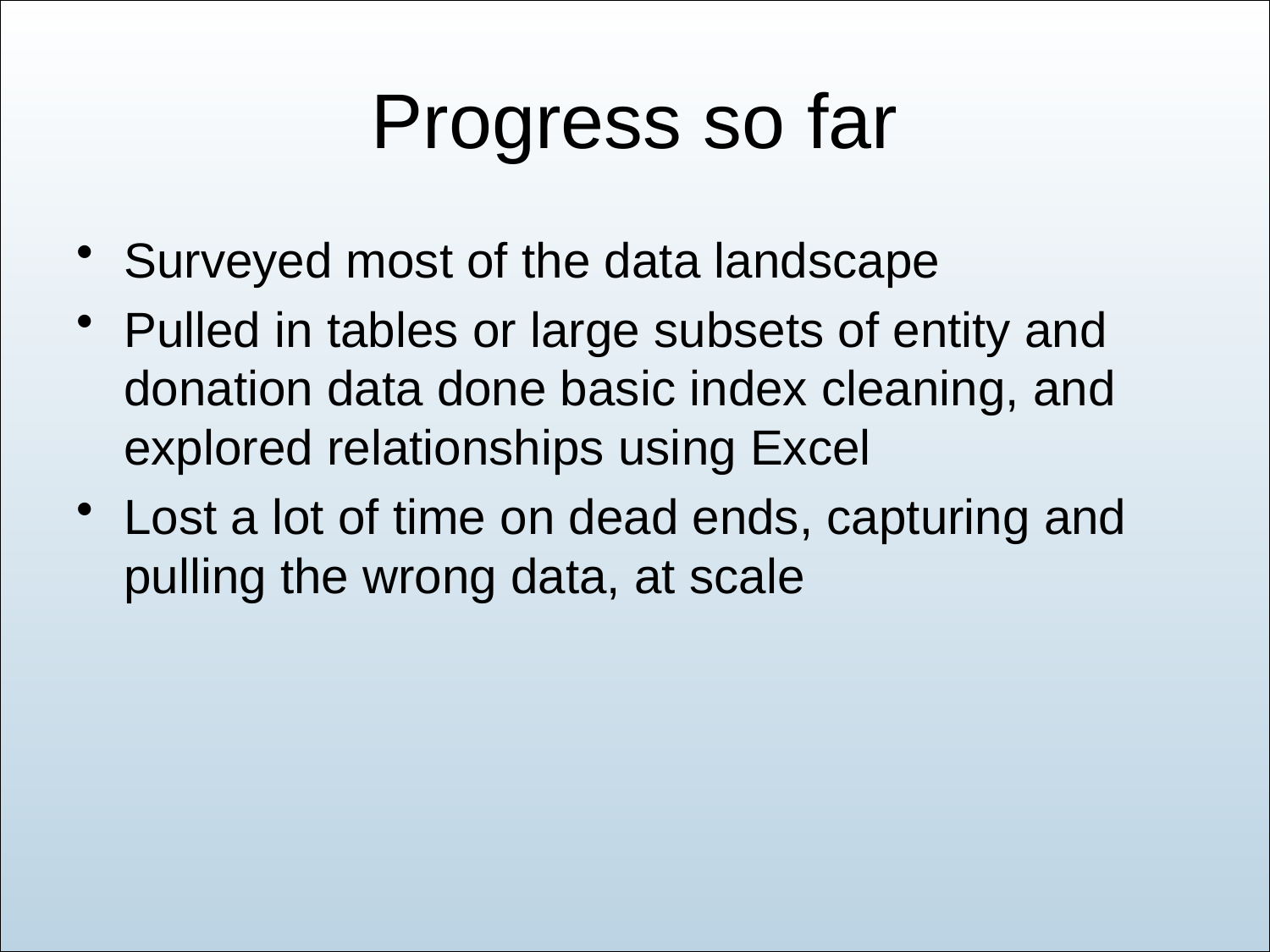

# Progress so far
Surveyed most of the data landscape
Pulled in tables or large subsets of entity and donation data done basic index cleaning, and explored relationships using Excel
Lost a lot of time on dead ends, capturing and pulling the wrong data, at scale